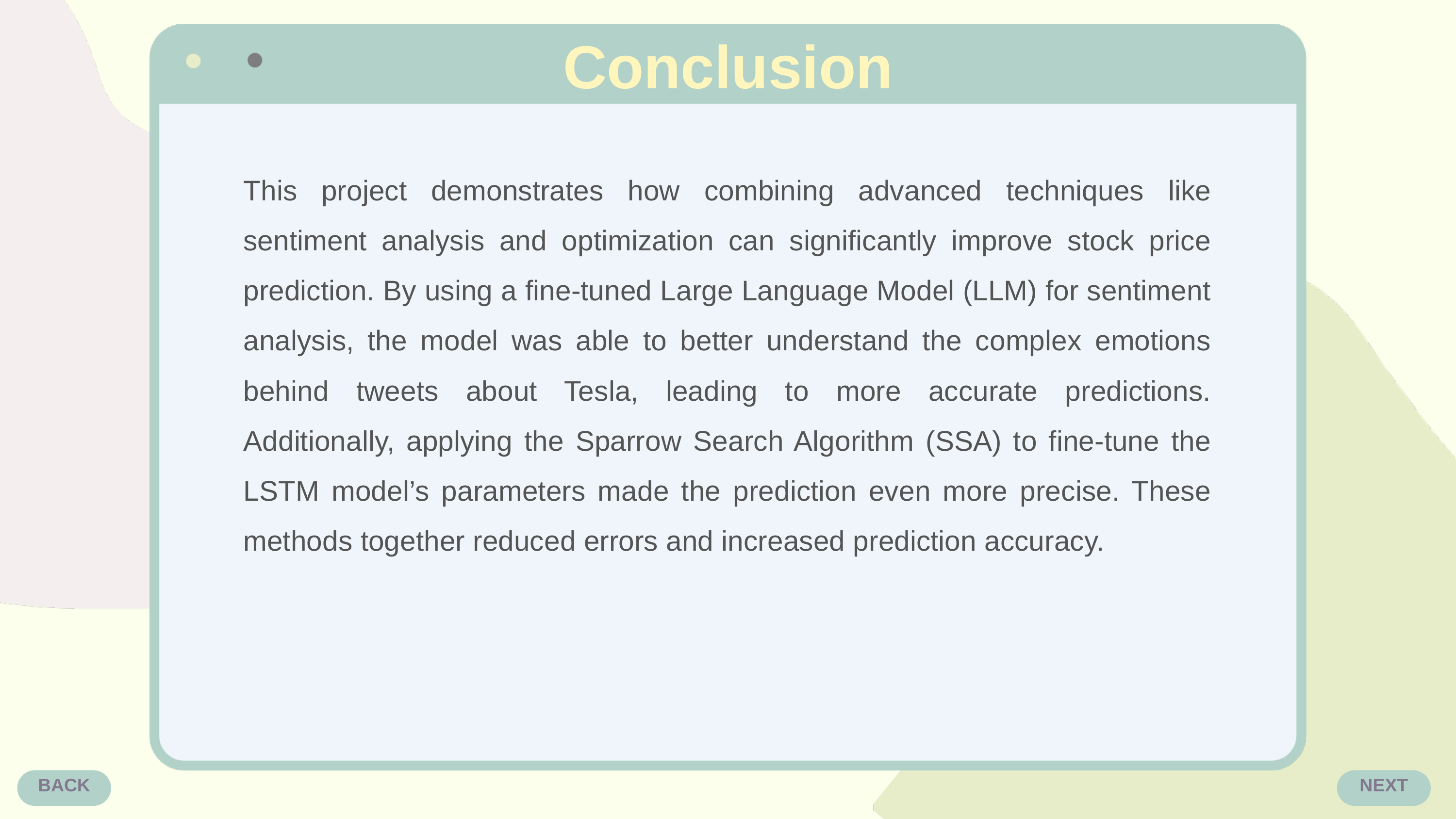

Conclusion

This project demonstrates how combining advanced techniques like sentiment analysis and optimization can significantly improve stock price prediction. By using a fine-tuned Large Language Model (LLM) for sentiment analysis, the model was able to better understand the complex emotions behind tweets about Tesla, leading to more accurate predictions. Additionally, applying the Sparrow Search Algorithm (SSA) to fine-tune the LSTM model’s parameters made the prediction even more precise. These methods together reduced errors and increased prediction accuracy.

BACK

NEXT